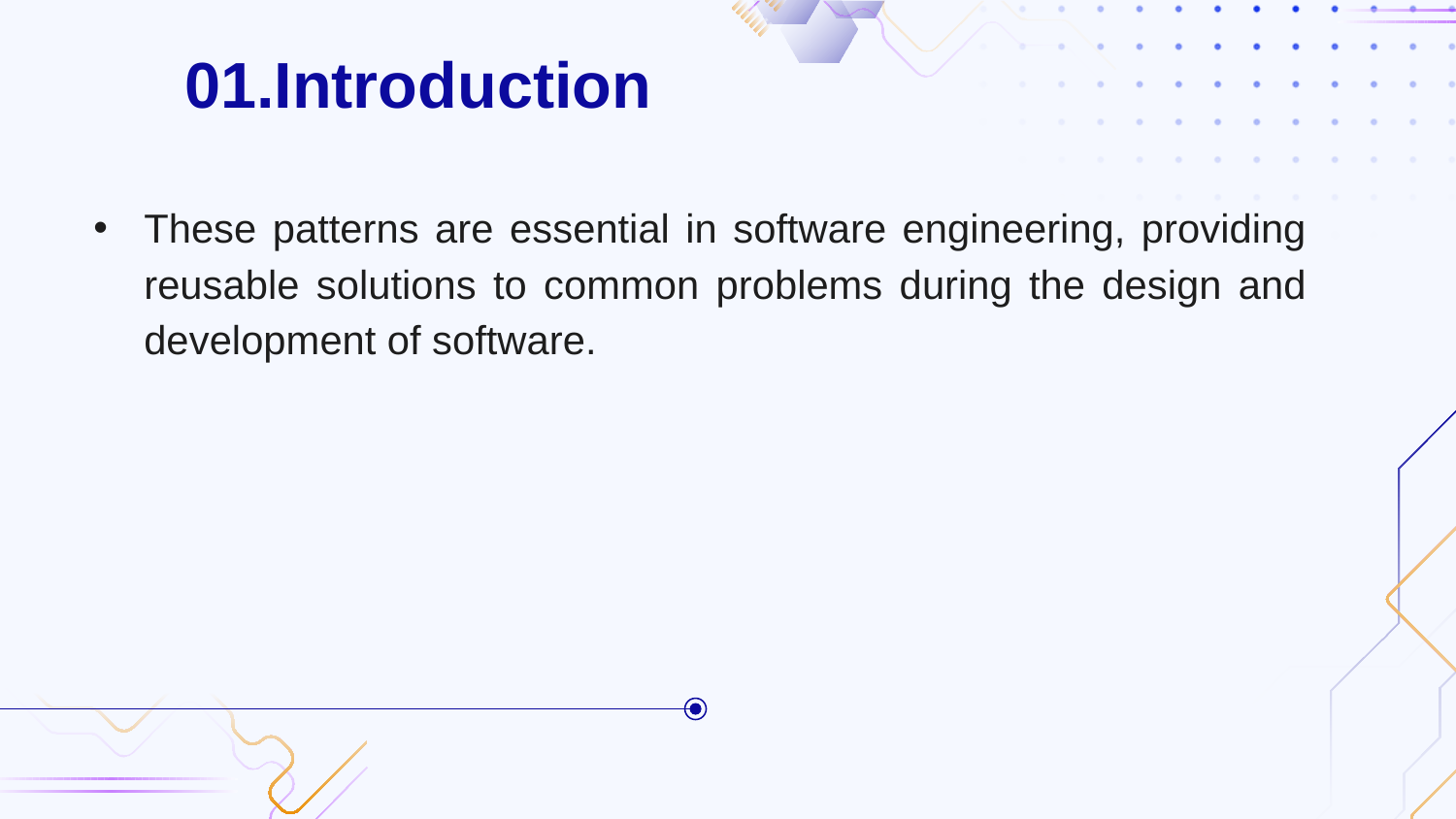

01.Introduction
These patterns are essential in software engineering, providing reusable solutions to common problems during the design and development of software.